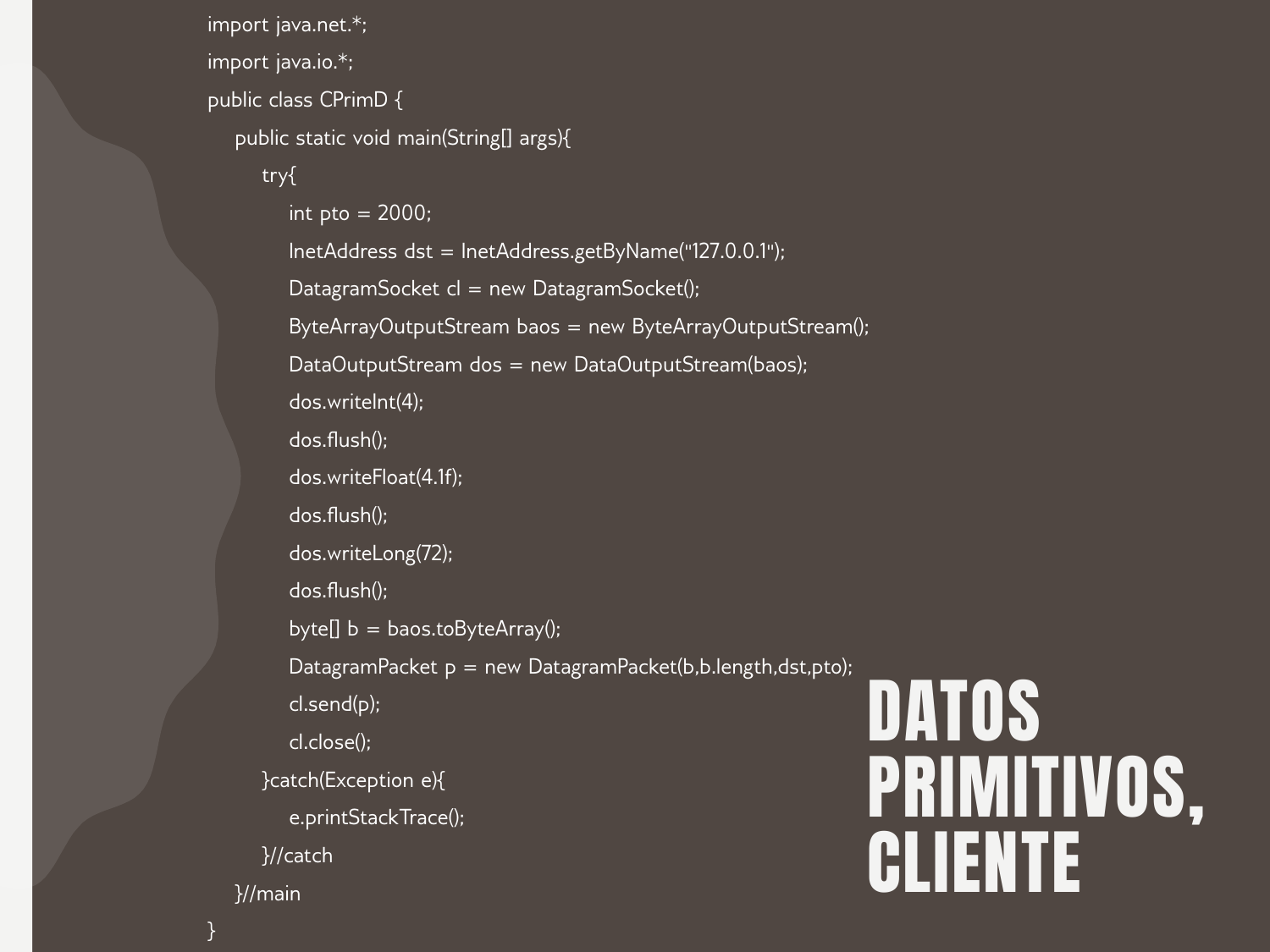

import java.net.*;
import java.io.*;
public class CPrimD {
    public static void main(String[] args){
        try{
            int pto = 2000;
            InetAddress dst = InetAddress.getByName("127.0.0.1");
            DatagramSocket cl = new DatagramSocket();
            ByteArrayOutputStream baos = new ByteArrayOutputStream();
            DataOutputStream dos = new DataOutputStream(baos);
            dos.writeInt(4);
            dos.flush();
            dos.writeFloat(4.1f);
            dos.flush();
            dos.writeLong(72);
            dos.flush();
            byte[] b = baos.toByteArray();
            DatagramPacket p = new DatagramPacket(b,b.length,dst,pto);
            cl.send(p);
            cl.close();
        }catch(Exception e){
            e.printStackTrace();
        }//catch
    }//main
}

# Datos primitivos, cliente